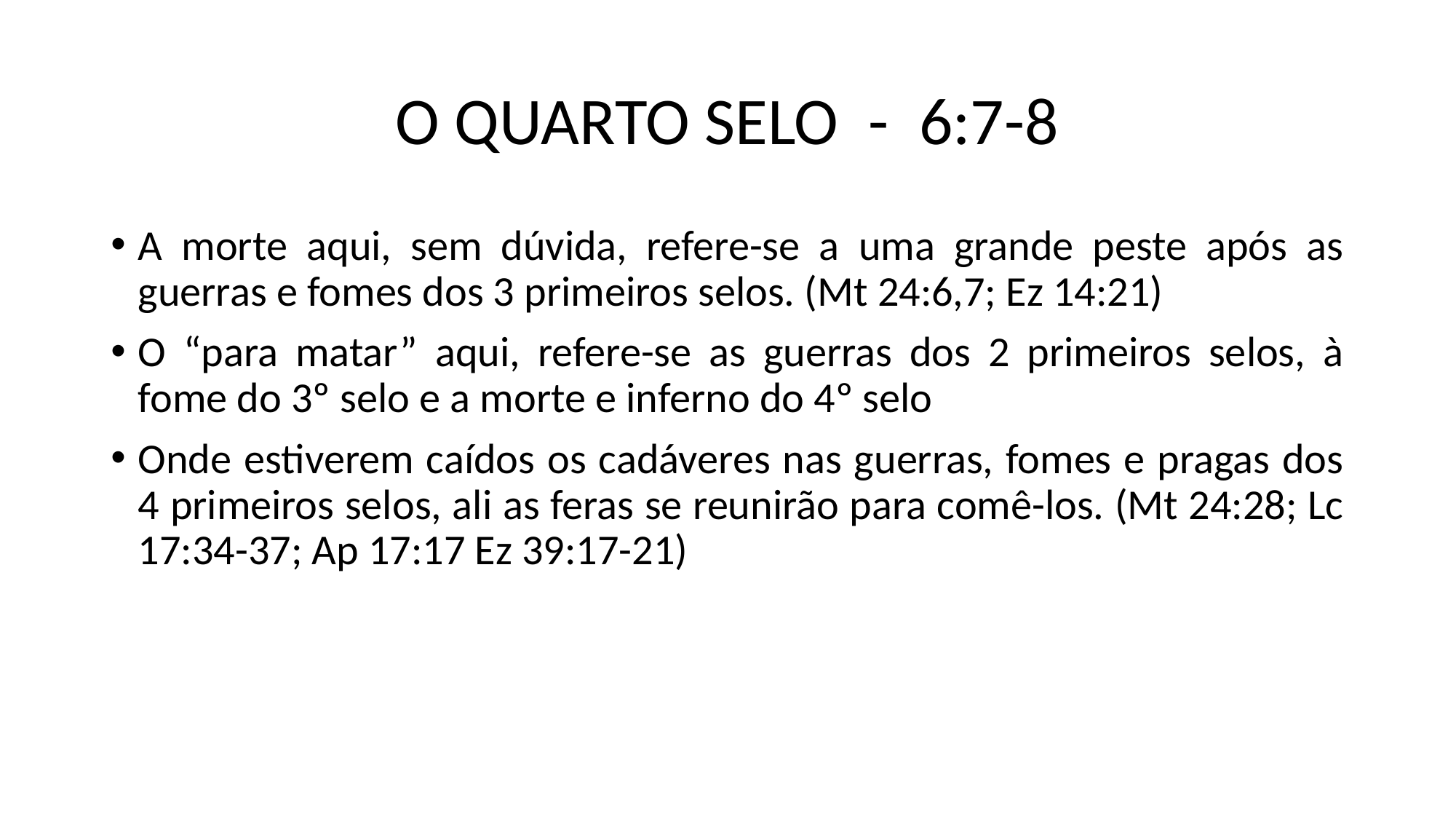

# O QUARTO SELO  -  6:7-8
A morte aqui, sem dúvida, refere-se a uma grande peste após as guerras e fomes dos 3 primeiros selos. (Mt 24:6,7; Ez 14:21)
O “para matar” aqui, refere-se as guerras dos 2 primeiros selos, à fome do 3º selo e a morte e inferno do 4º selo
Onde estiverem caídos os cadáveres nas guerras, fomes e pragas dos 4 primeiros selos, ali as feras se reunirão para comê-los. (Mt 24:28; Lc 17:34-37; Ap 17:17 Ez 39:17-21)